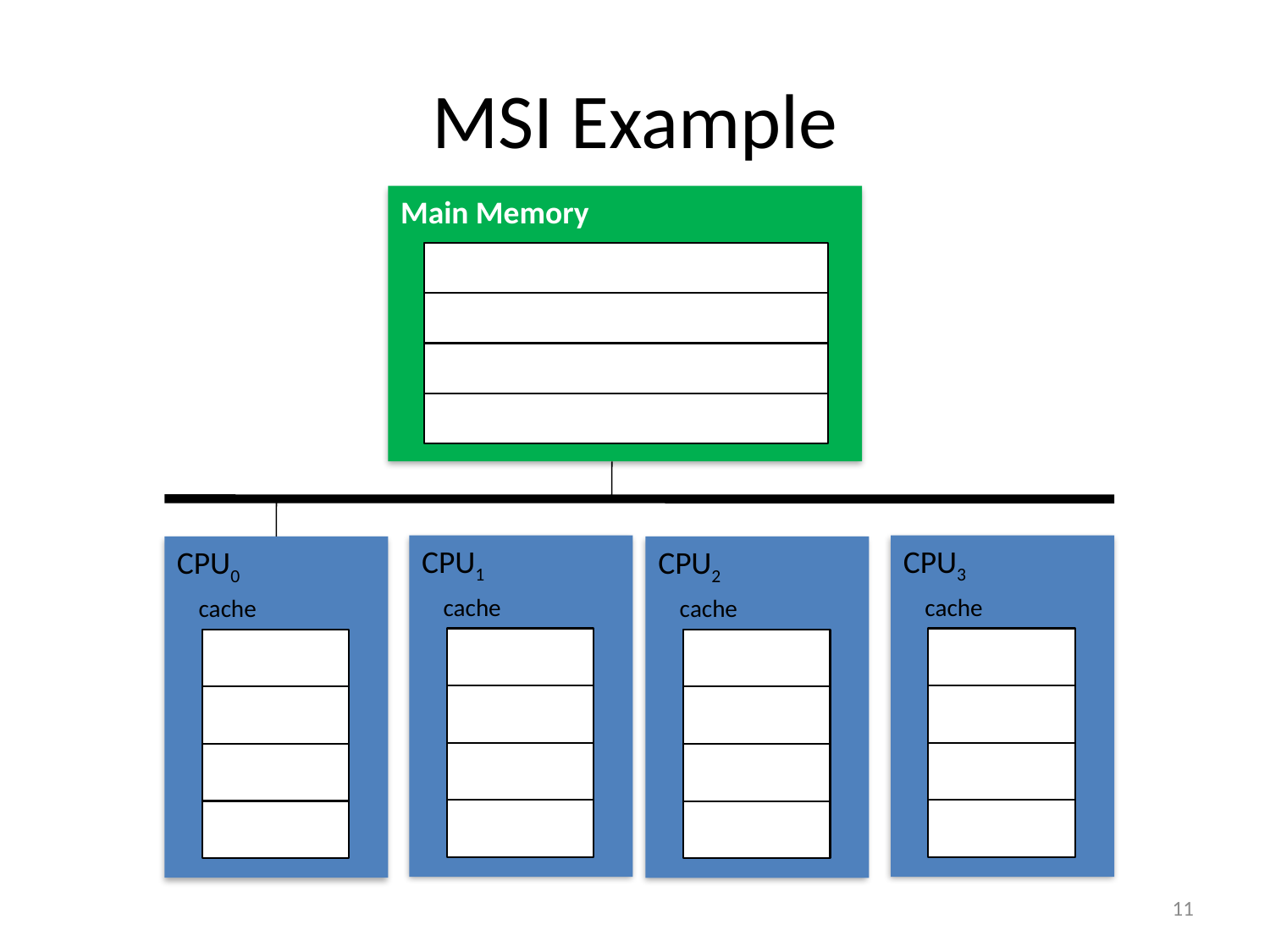

# MSI Example
Main Memory

CPU1
   cache

CPU3
   cache

CPU0
   cache

CPU2
   cache

11